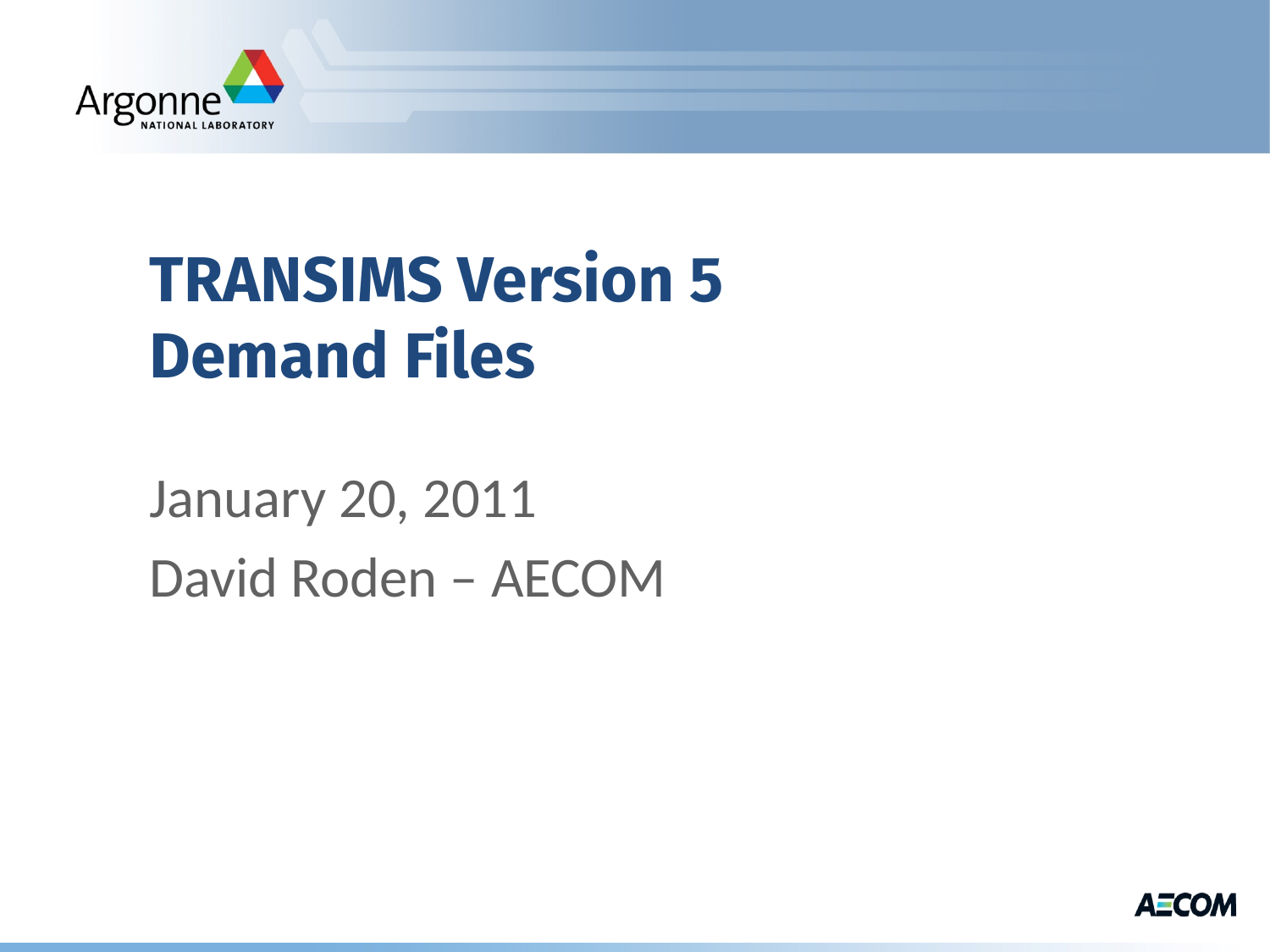

# TRANSIMS Version 5 Demand Files
January 20, 2011
David Roden – AECOM